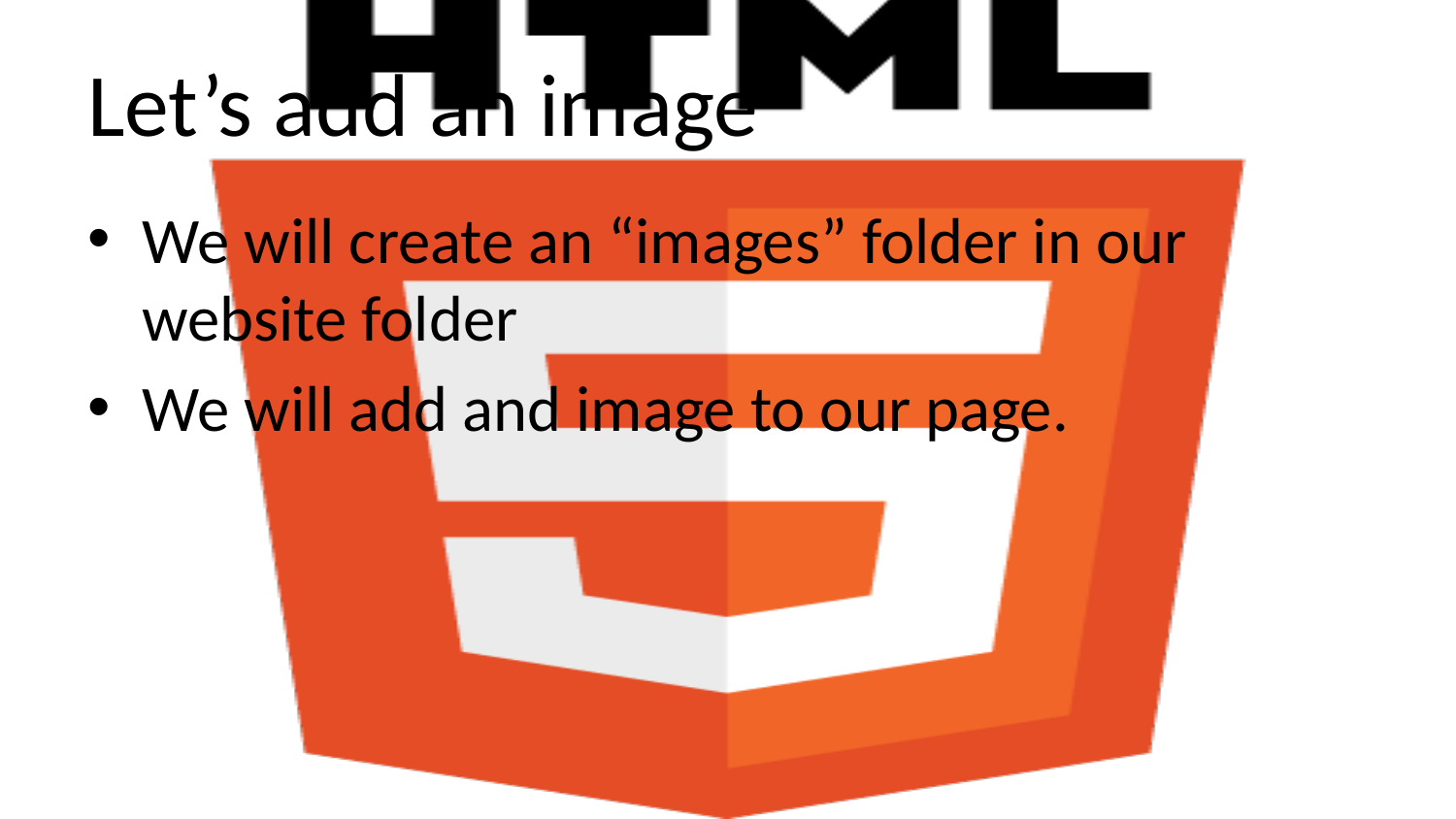

# Let’s add an image
We will create an “images” folder in our website folder
We will add and image to our page.